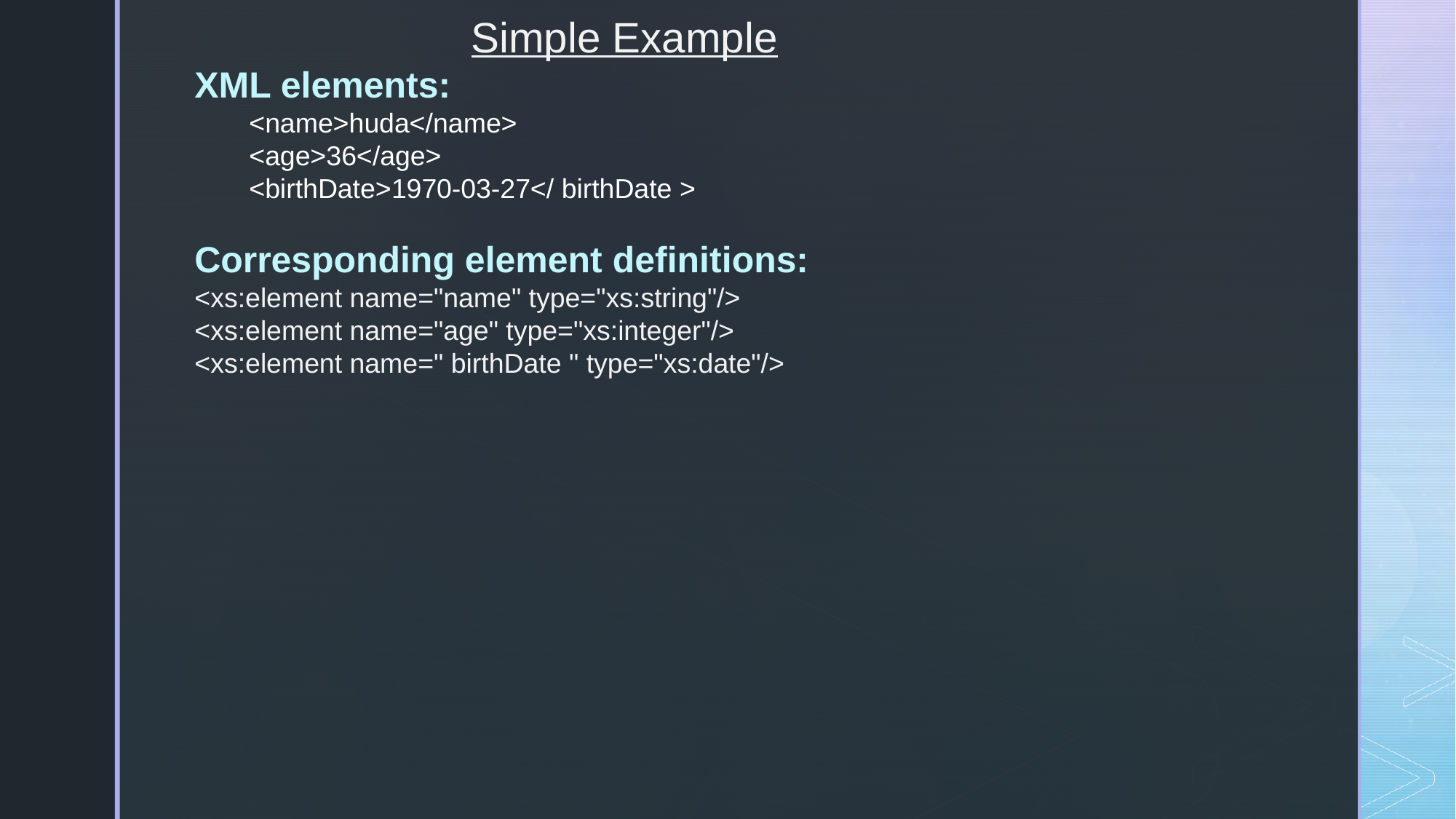

Simple Example
XML elements:
<name>huda</name>
<age>36</age>
<birthDate>1970-03-27</ birthDate >

Corresponding element definitions:
<xs:element name="name" type="xs:string"/>
<xs:element name="age" type="xs:integer"/>
<xs:element name=" birthDate " type="xs:date"/>